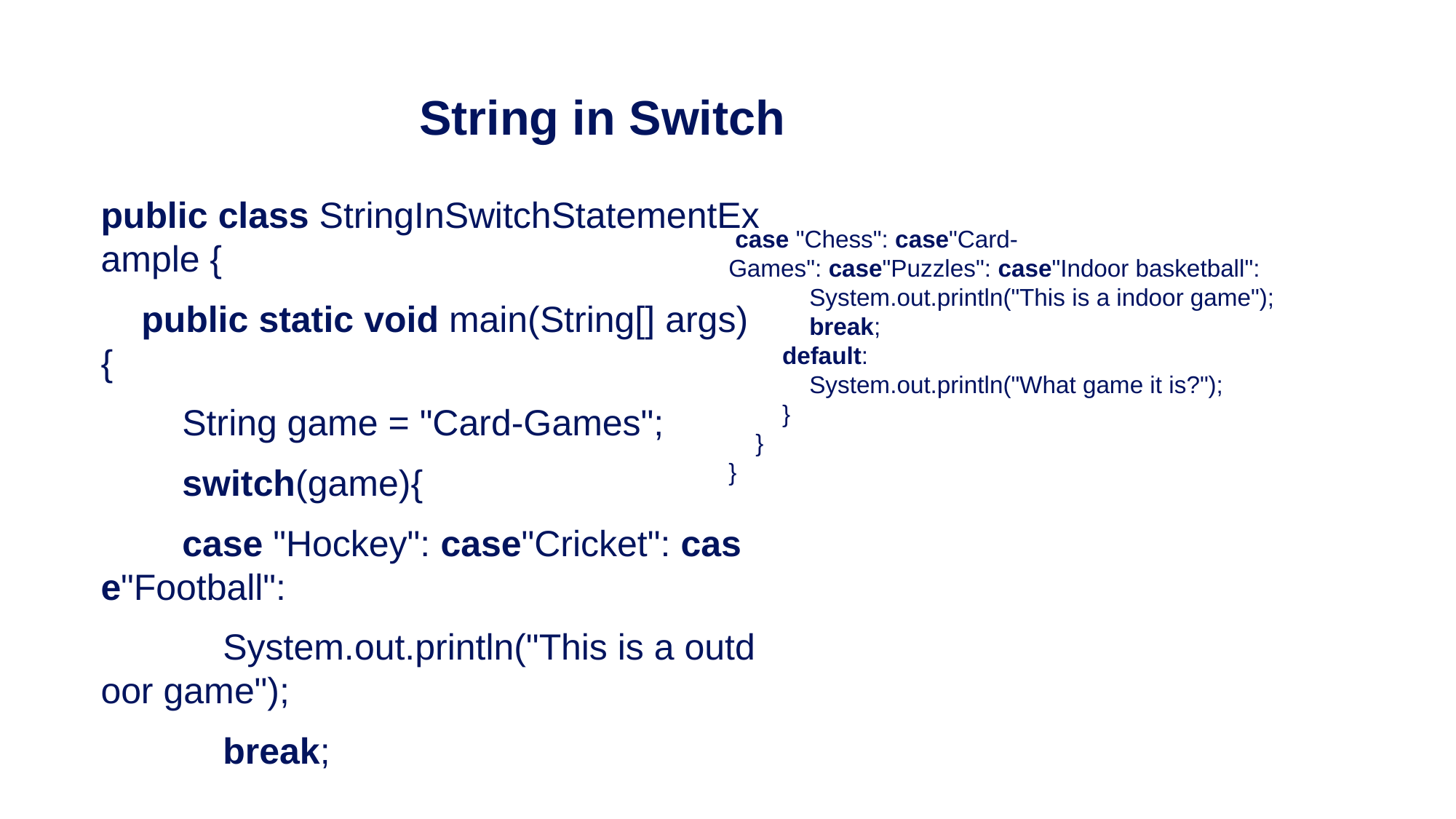

String in Switch
public class StringInSwitchStatementExample {
    public static void main(String[] args) {
        String game = "Card-Games";
        switch(game){
        case "Hockey": case"Cricket": case"Football":
            System.out.println("This is a outdoor game");
            break;

 case "Chess": case"Card-Games": case"Puzzles": case"Indoor basketball":
            System.out.println("This is a indoor game");
            break;
        default:
            System.out.println("What game it is?");
        }
    }
}